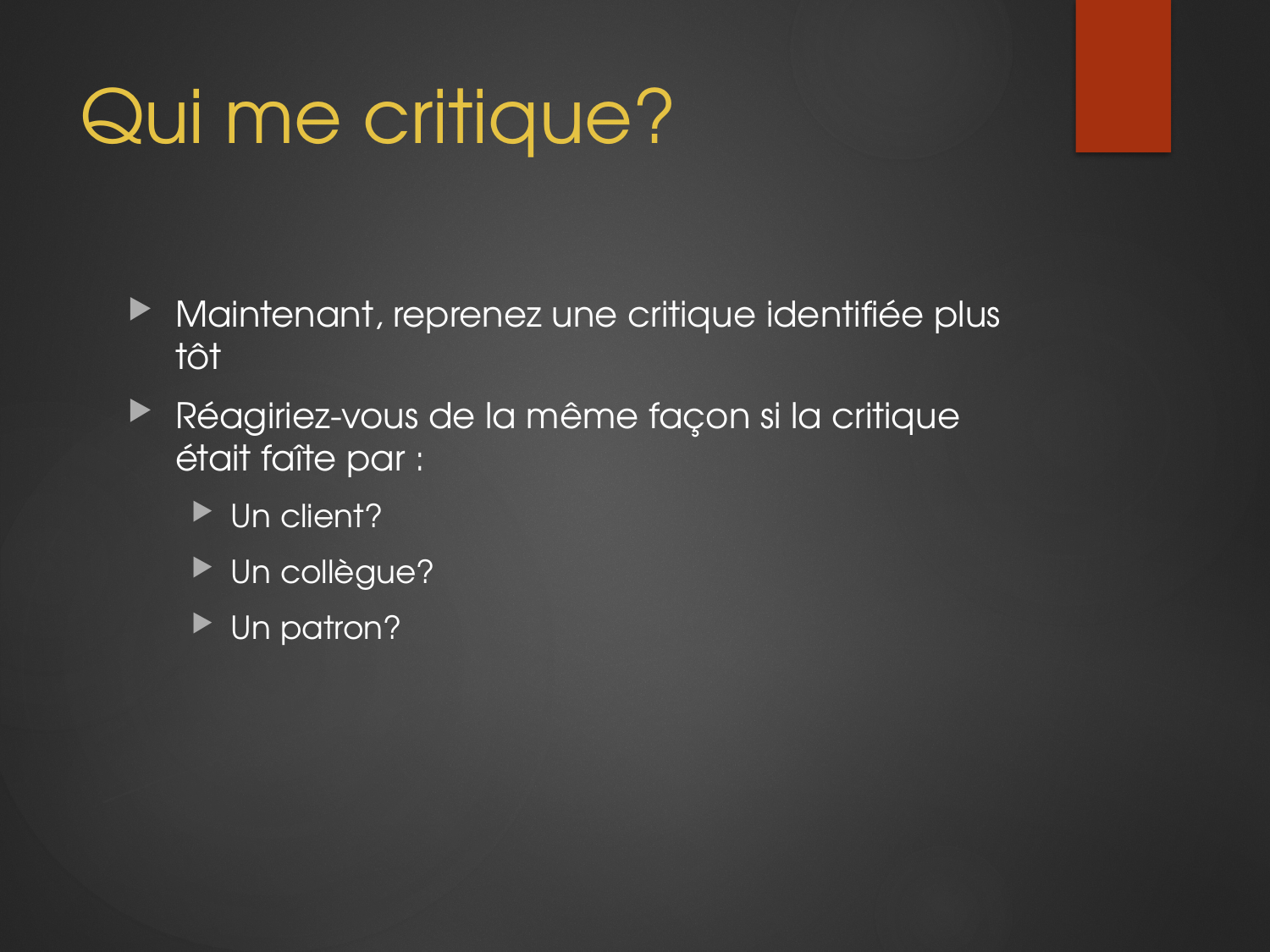

# Qui me critique?
Maintenant, reprenez une critique identifiée plus tôt
Réagiriez-vous de la même façon si la critique était faîte par :
Un client?
Un collègue?
Un patron?